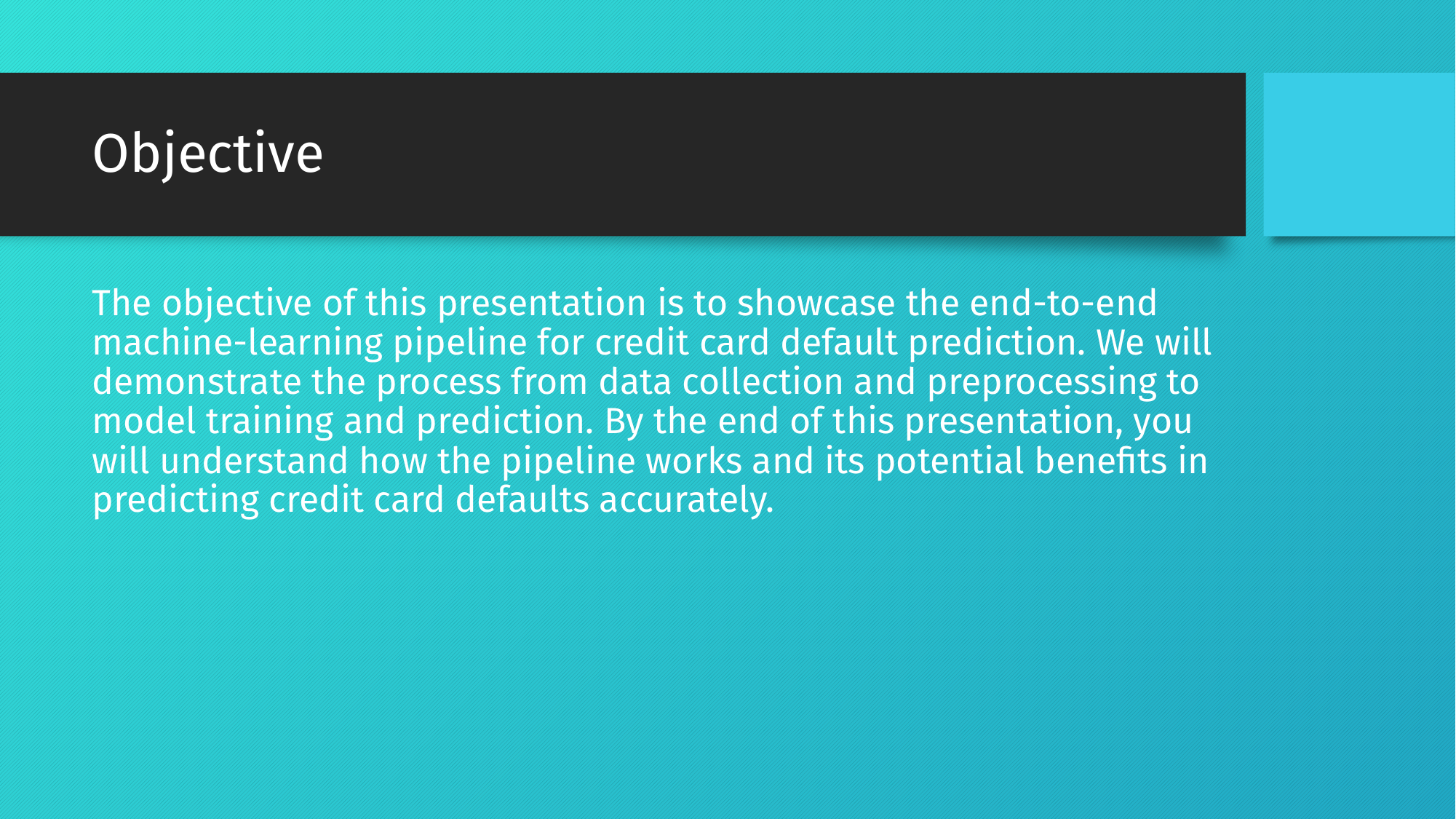

# Objective
The objective of this presentation is to showcase the end-to-end machine-learning pipeline for credit card default prediction. We will demonstrate the process from data collection and preprocessing to model training and prediction. By the end of this presentation, you will understand how the pipeline works and its potential benefits in predicting credit card defaults accurately.